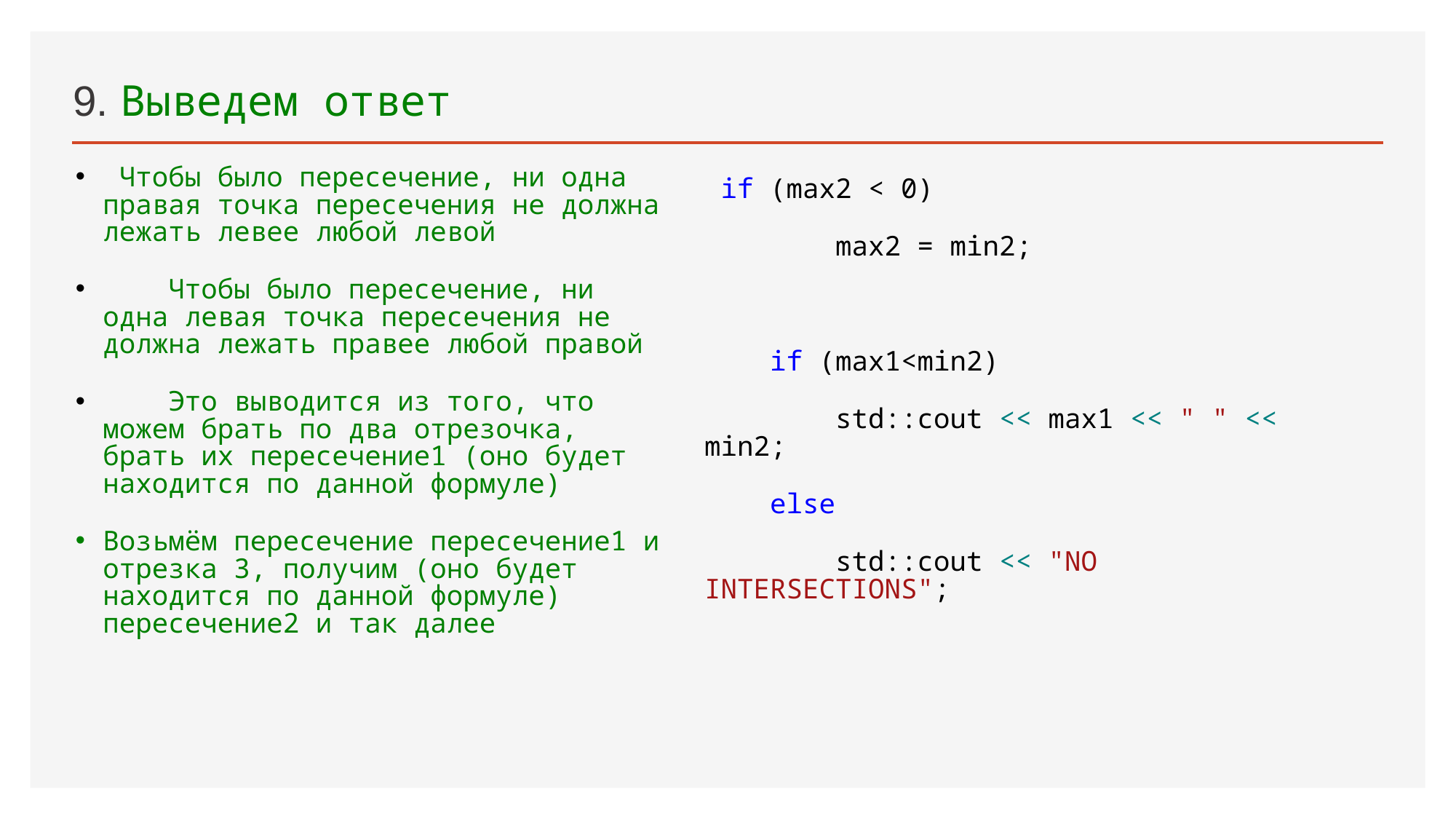

# 9. Выведем ответ
 Чтобы было пересечение, ни одна правая точка пересечения не должна лежать левее любой левой
    Чтобы было пересечение, ни одна левая точка пересечения не должна лежать правее любой правой
    Это выводится из того, что можем брать по два отрезочка, брать их пересечение1 (оно будет находится по данной формуле)
Возьмём пересечение пересечение1 и отрезка 3, получим (оно будет находится по данной формуле) пересечение2 и так далее
 if (max2 < 0)
        max2 = min2;

    if (max1<min2)
        std::cout << max1 << " " << min2;
    else
        std::cout << "NO INTERSECTIONS";